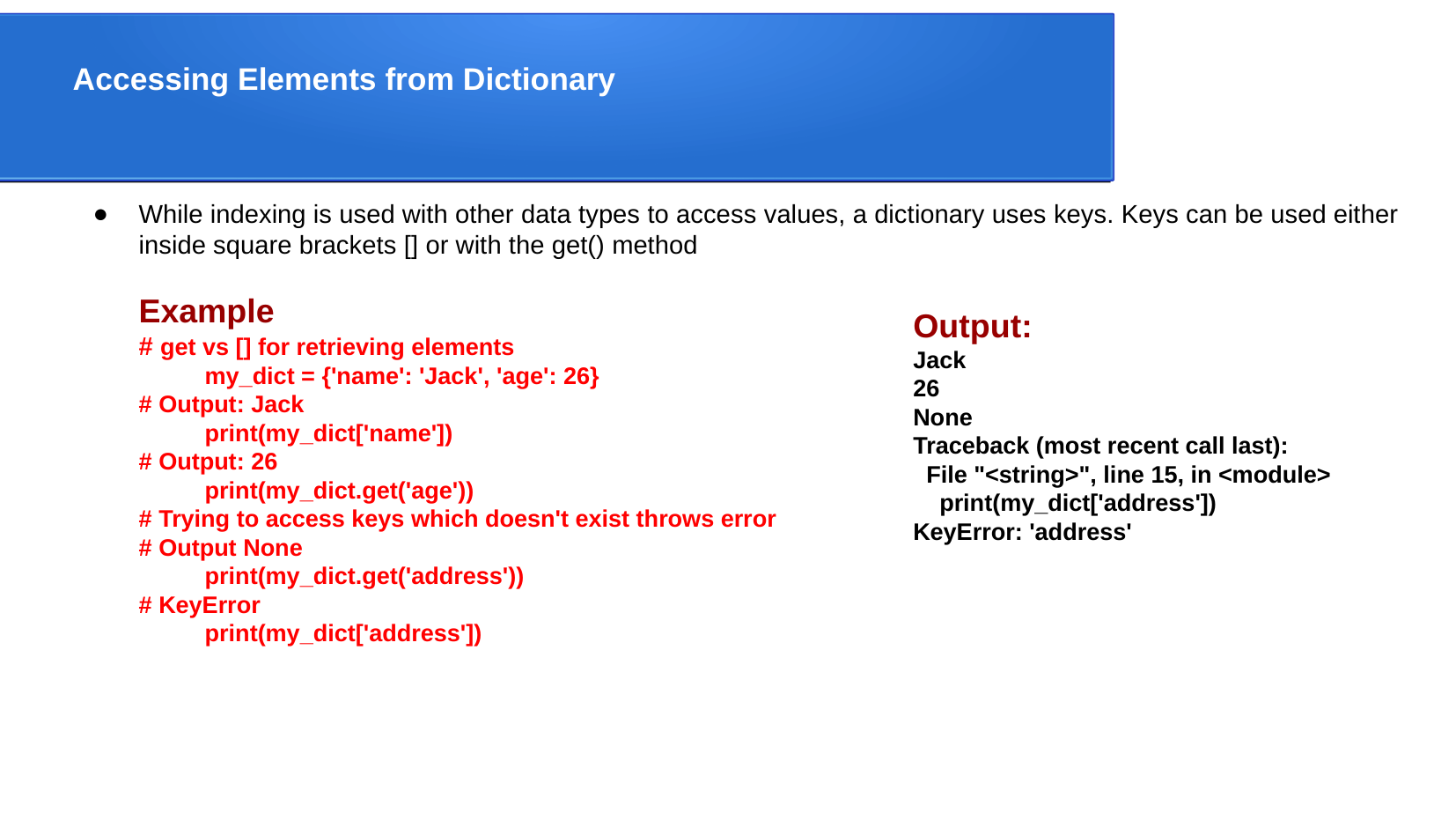

# Accessing Elements from Dictionary

While indexing is used with other data types to access values, a dictionary uses keys. Keys can be used either inside square brackets [] or with the get() method

Example
# get vs [] for retrieving elements
my_dict = {'name': 'Jack', 'age': 26}
# Output: Jack
print(my_dict['name'])
# Output: 26
print(my_dict.get('age'))
# Trying to access keys which doesn't exist throws error
# Output None
print(my_dict.get('address'))
# KeyError
print(my_dict['address'])

Output:
Jack
26
None
Traceback (most recent call last):
  File "<string>", line 15, in <module>
    print(my_dict['address'])
KeyError: 'address'